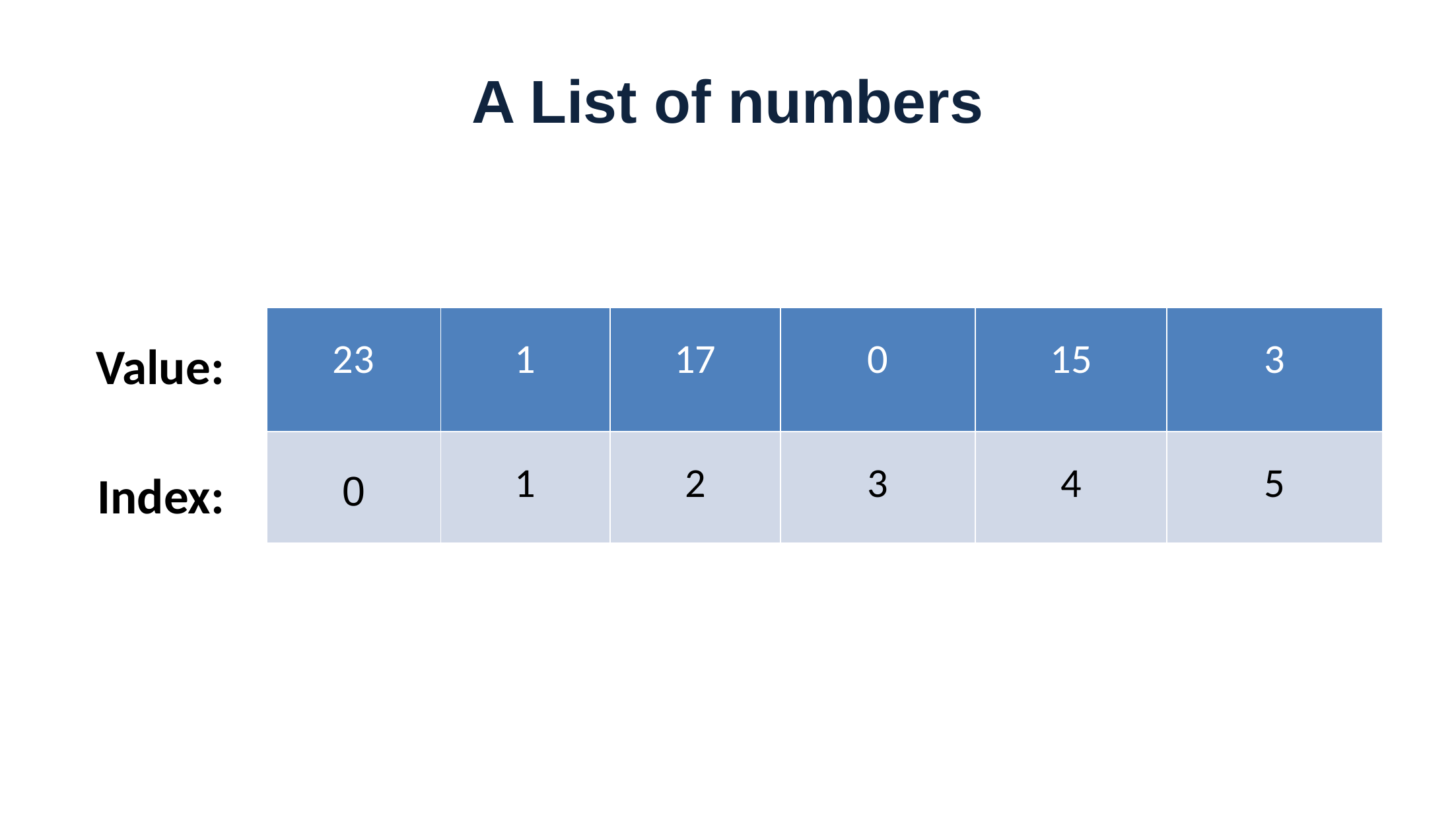

A List of numbers
| 23 | 1 | 17 | 0 | 15 | 3 |
| --- | --- | --- | --- | --- | --- |
| 0 | 1 | 2 | 3 | 4 | 5 |
Value:
Index: